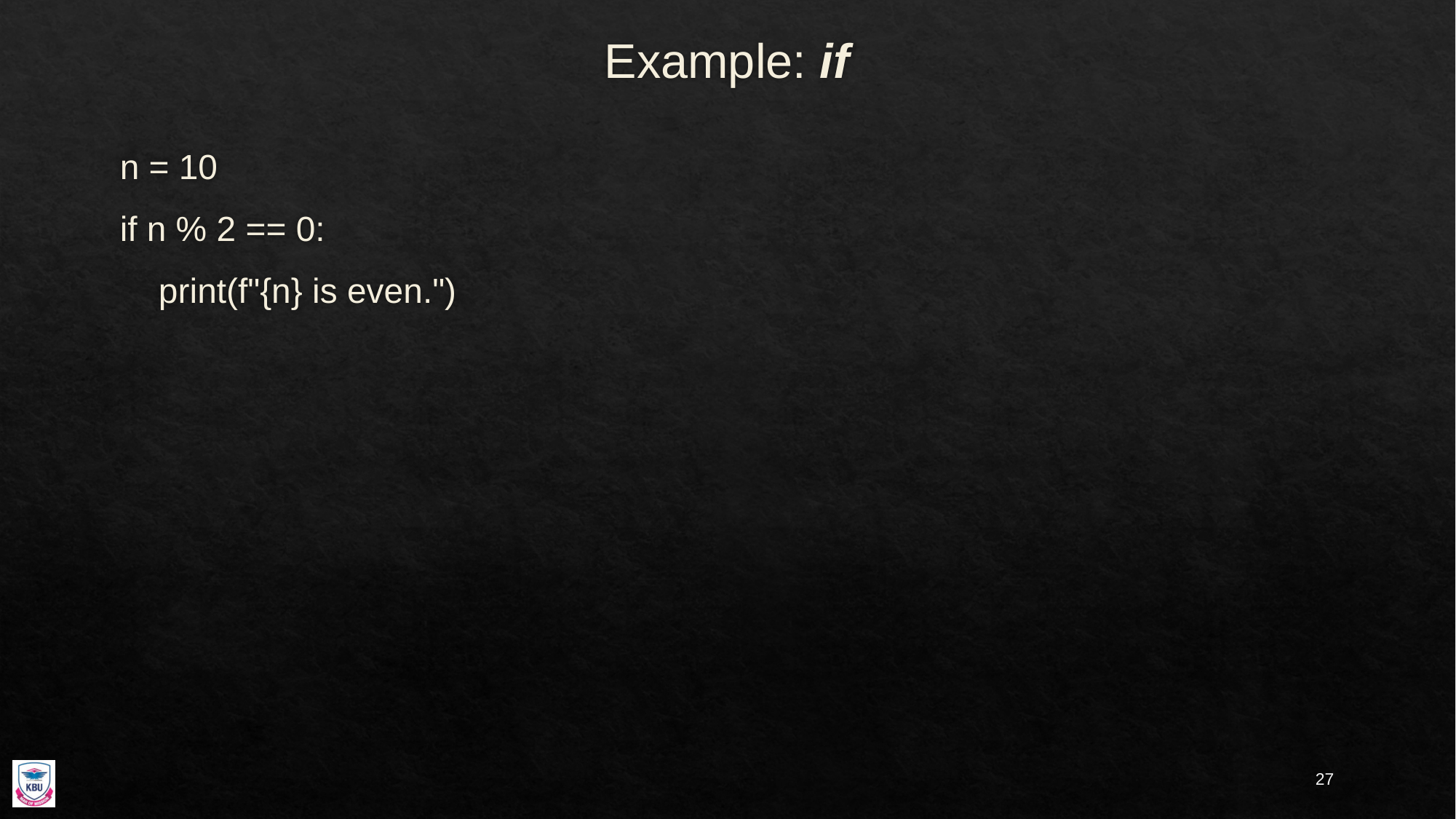

# Example: if
n = 10
if n % 2 == 0:
    print(f"{n} is even.")

27